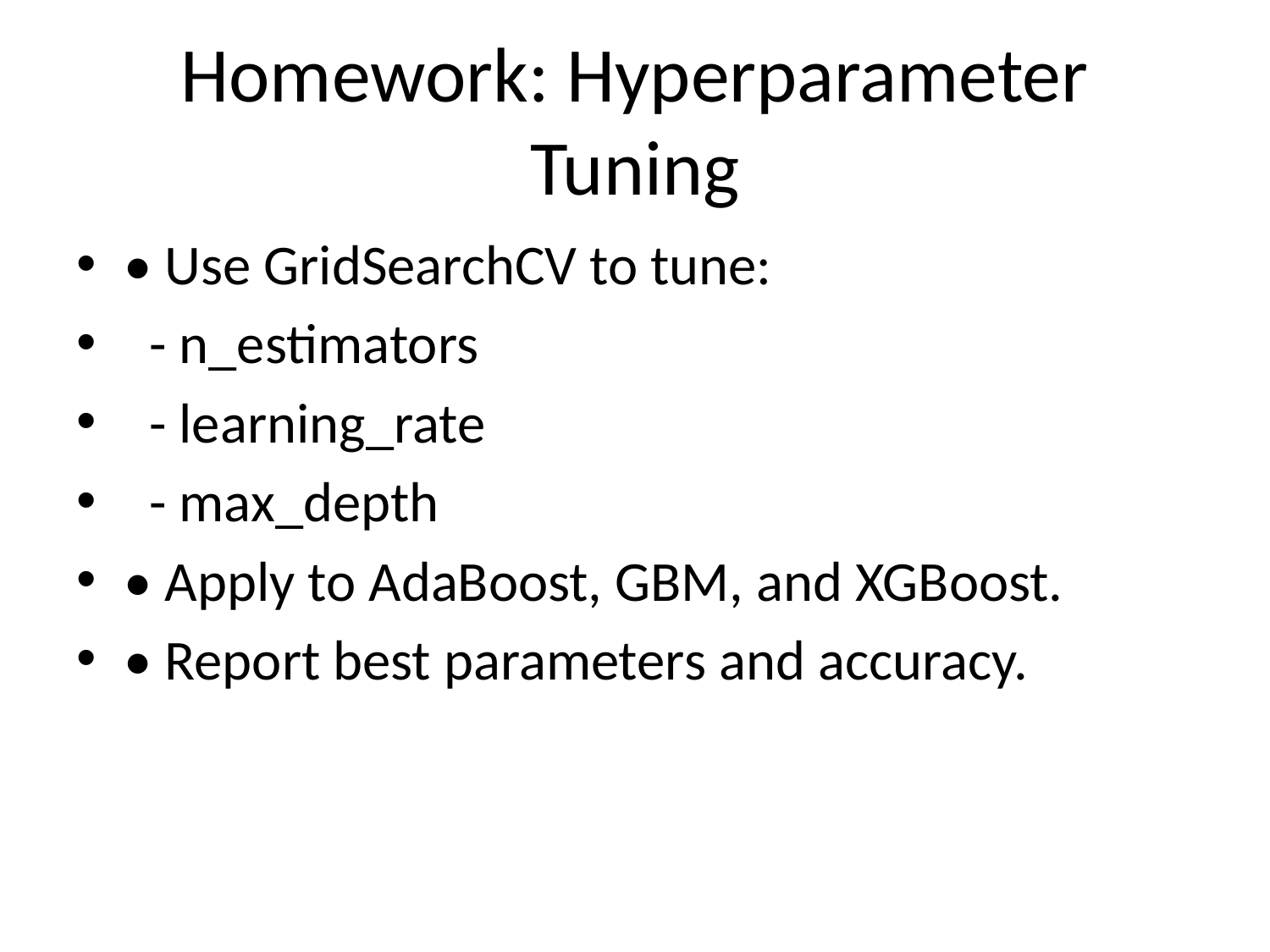

# Homework: Hyperparameter Tuning
• Use GridSearchCV to tune:
  - n_estimators
  - learning_rate
  - max_depth
• Apply to AdaBoost, GBM, and XGBoost.
• Report best parameters and accuracy.